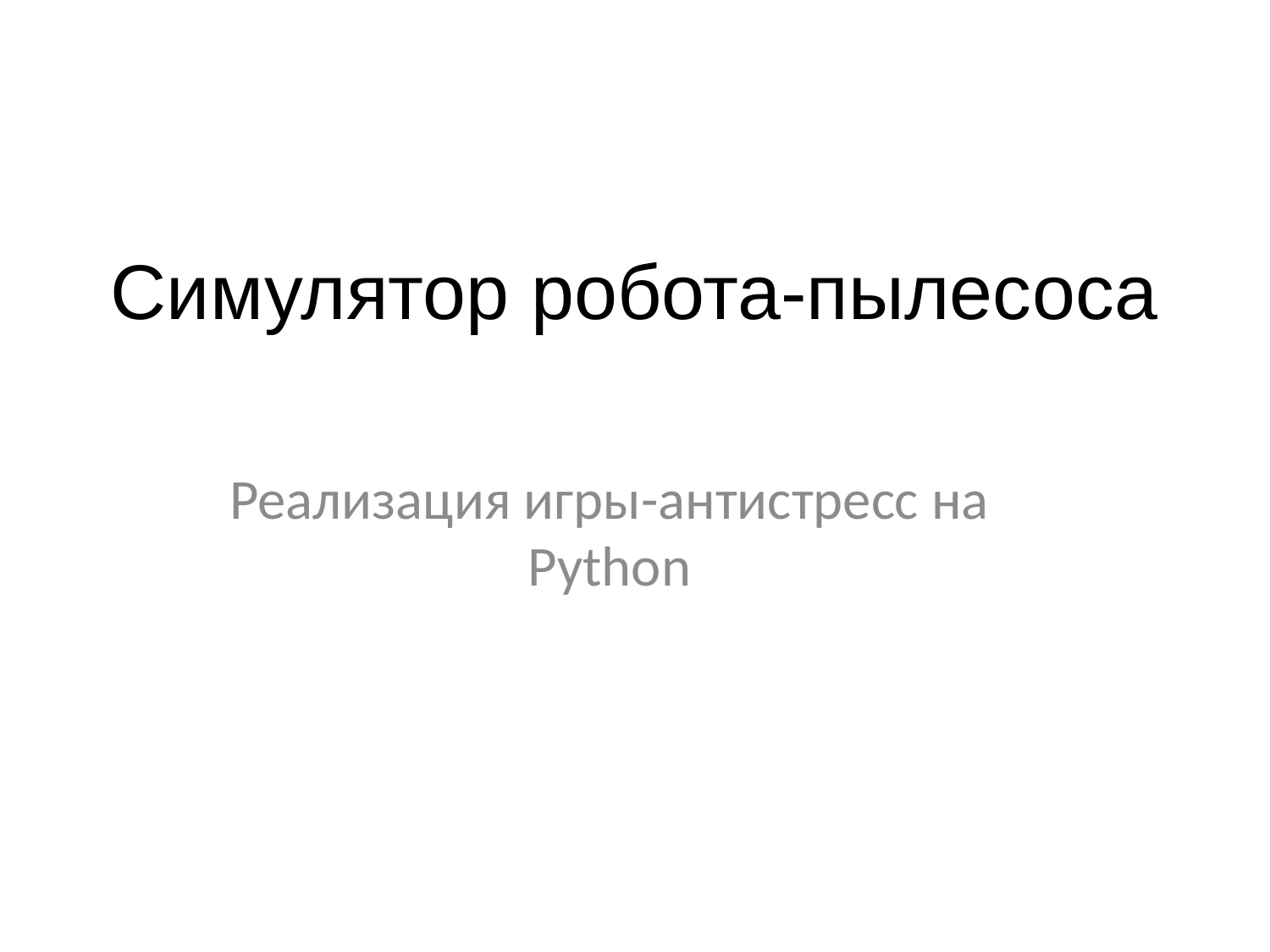

# Симулятор робота-пылесоса
Реализация игры-антистресс на Python